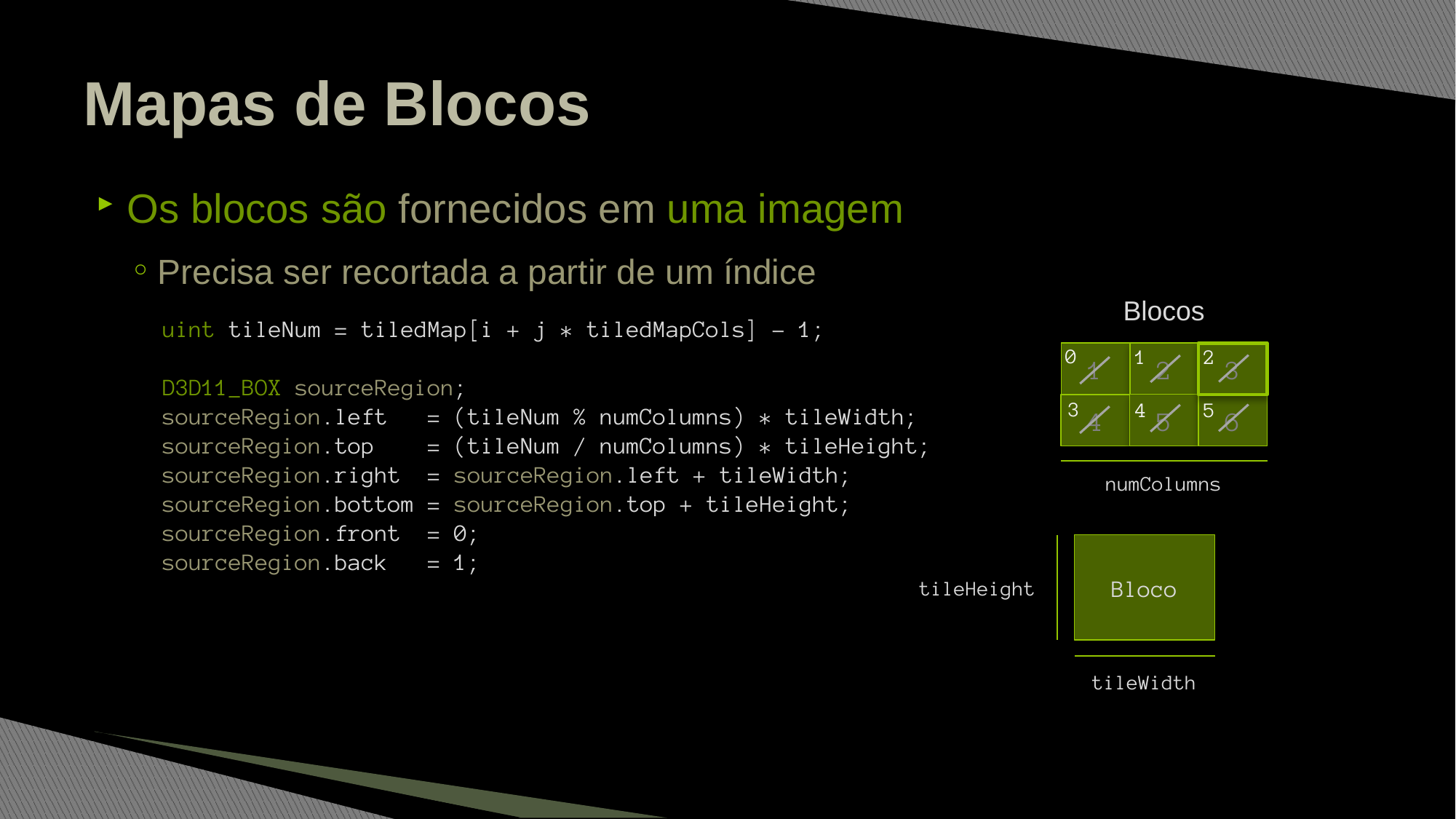

# Mapas de Blocos
Os blocos são fornecidos em uma imagem
Precisa ser recortada a partir de um índice
Blocos
0
1
2
1
2
3
3
5
4
5
6
4
numColumns
uint tileNum = tiledMap[i + j * tiledMapCols] - 1;
D3D11_BOX sourceRegion;
sourceRegion.left   = (tileNum % numColumns) * tileWidth;
sourceRegion.top    = (tileNum / numColumns) * tileHeight;
sourceRegion.right  = sourceRegion.left + tileWidth;
sourceRegion.bottom = sourceRegion.top + tileHeight;
sourceRegion.front  = 0;
sourceRegion.back   = 1;
Bloco
tileHeight
tileWidth